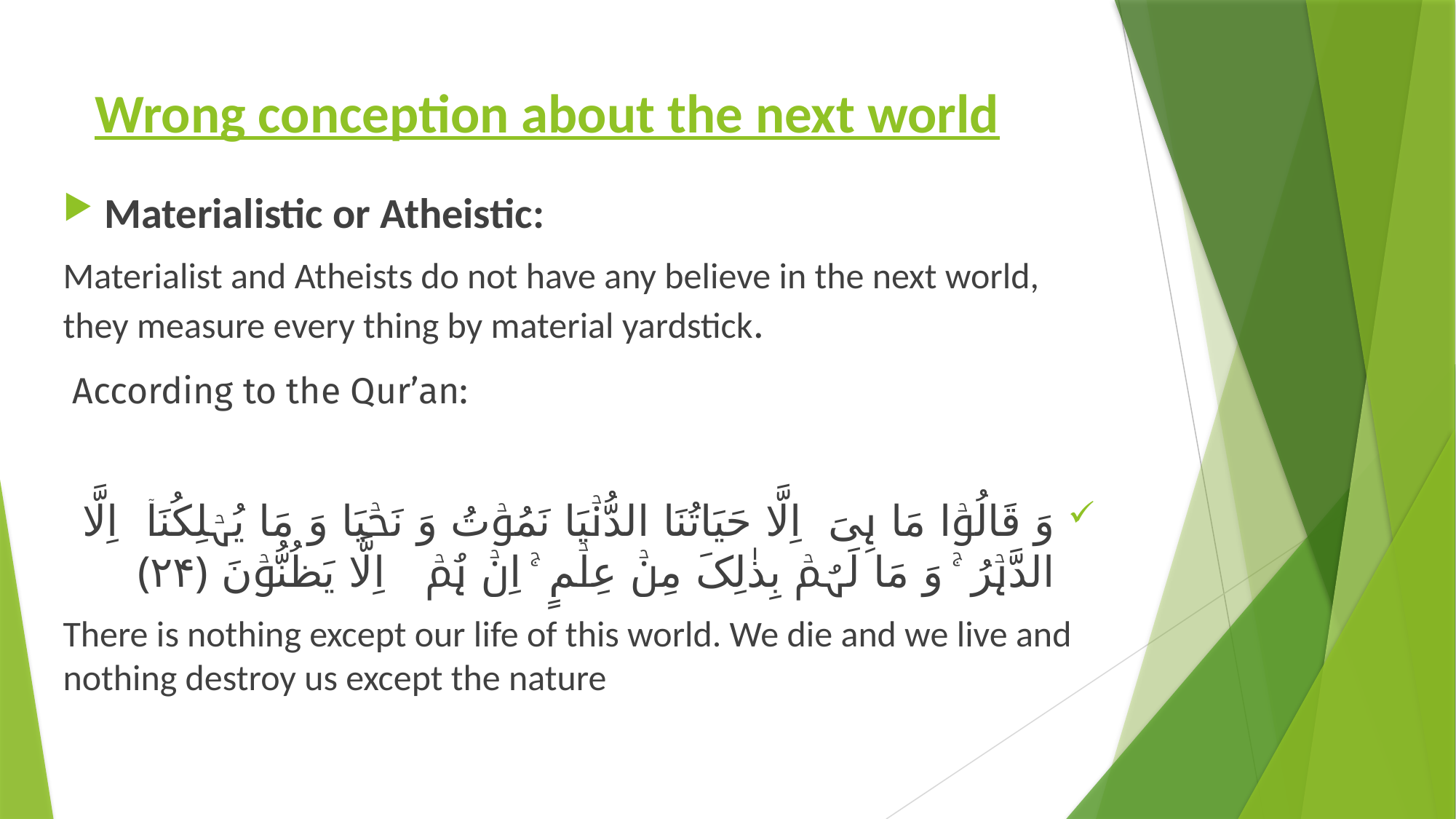

# Wrong conception about the next world
Materialistic or Atheistic:
Materialist and Atheists do not have any believe in the next world, they measure every thing by material yardstick.
 According to the Qur’an:

وَ قَالُوۡا مَا ہِیَ  اِلَّا حَیَاتُنَا الدُّنۡیَا نَمُوۡتُ وَ نَحۡیَا وَ مَا یُہۡلِکُنَاۤ  اِلَّا الدَّہۡرُ ۚ وَ مَا لَہُمۡ بِذٰلِکَ مِنۡ عِلۡمٍ ۚ اِنۡ ہُمۡ   اِلَّا یَظُنُّوۡنَ ﴿۲۴﴾
There is nothing except our life of this world. We die and we live and nothing destroy us except the nature